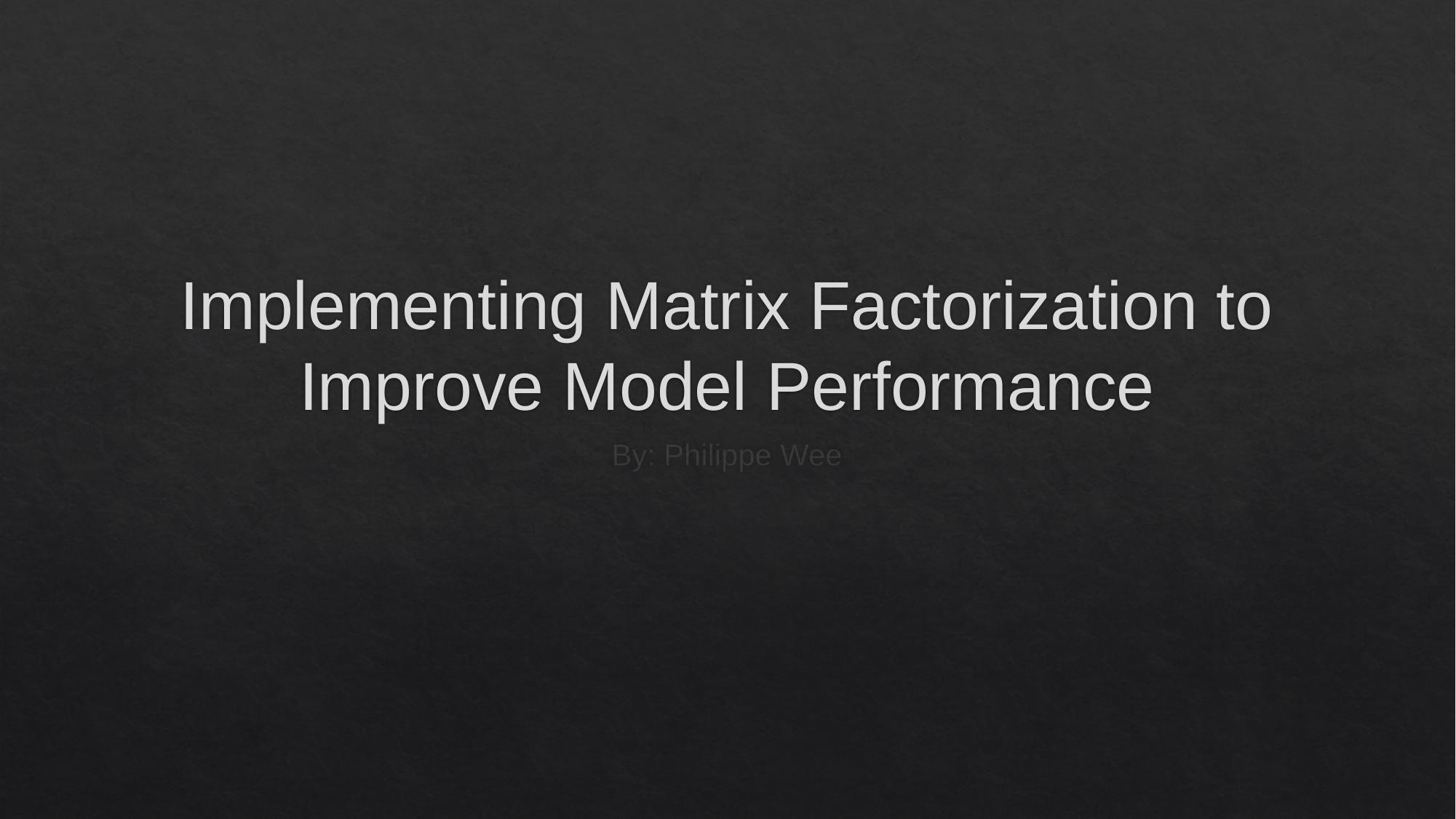

# Implementing Matrix Factorization to Improve Model Performance
By: Philippe Wee